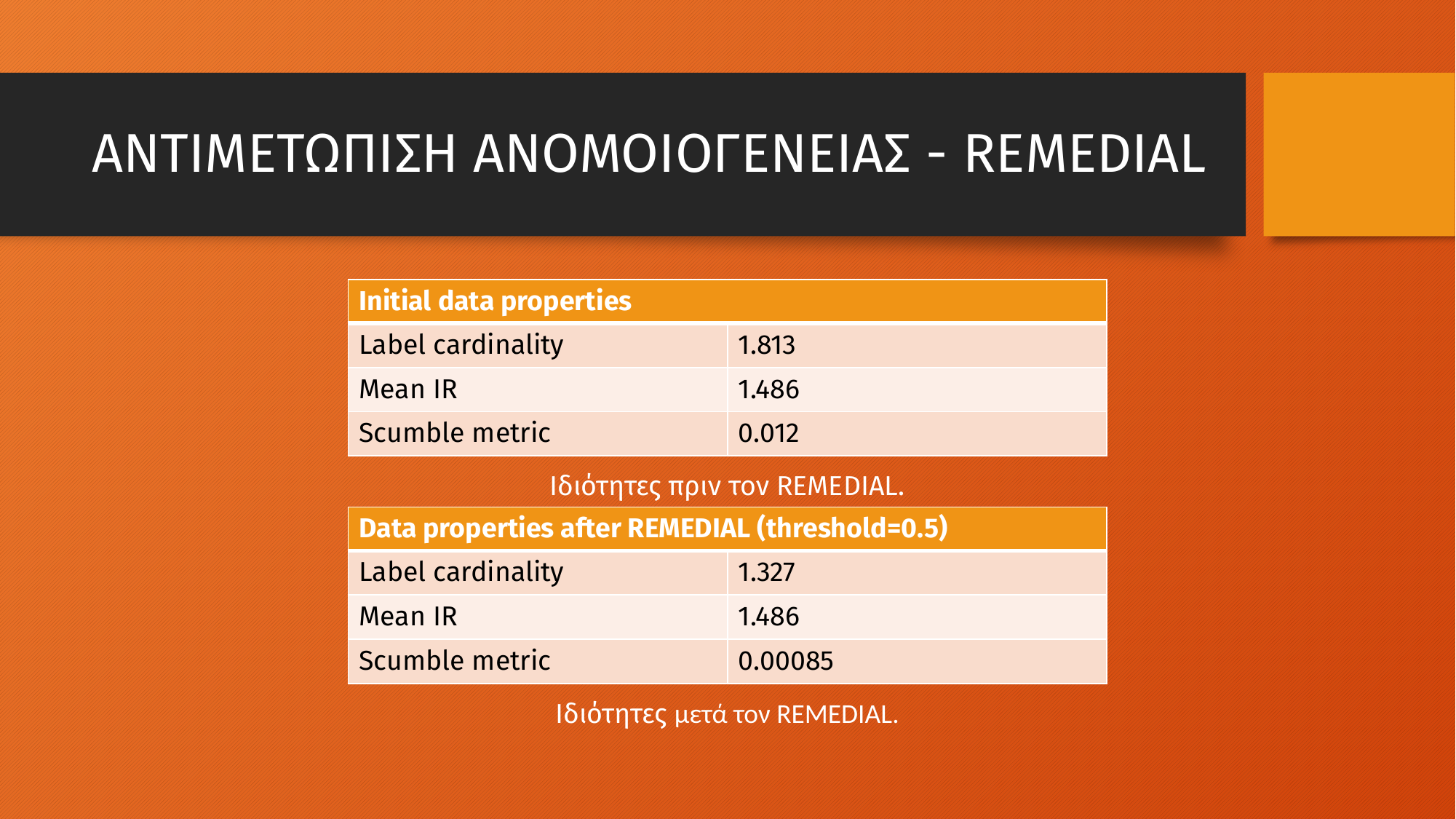

# ΑΝΤΙΜΕΤΩΠΙΣΗ ΑΝΟΜΟΙΟΓΕΝΕΙΑΣ - REMEDIAL
| Initial data properties |  |
| --- | --- |
| Label cardinality | 1.813 |
| Mean IR | 1.486 |
| Scumble metric | 0.012 |
Ιδιότητες πριν τον REMEDIAL.
| Data properties after REMEDIAL (threshold=0.5) |  |
| --- | --- |
| Label cardinality | 1.327 |
| Mean IR | 1.486 |
| Scumble metric | 0.00085 |
Ιδιότητες μετά τον REMEDIAL.